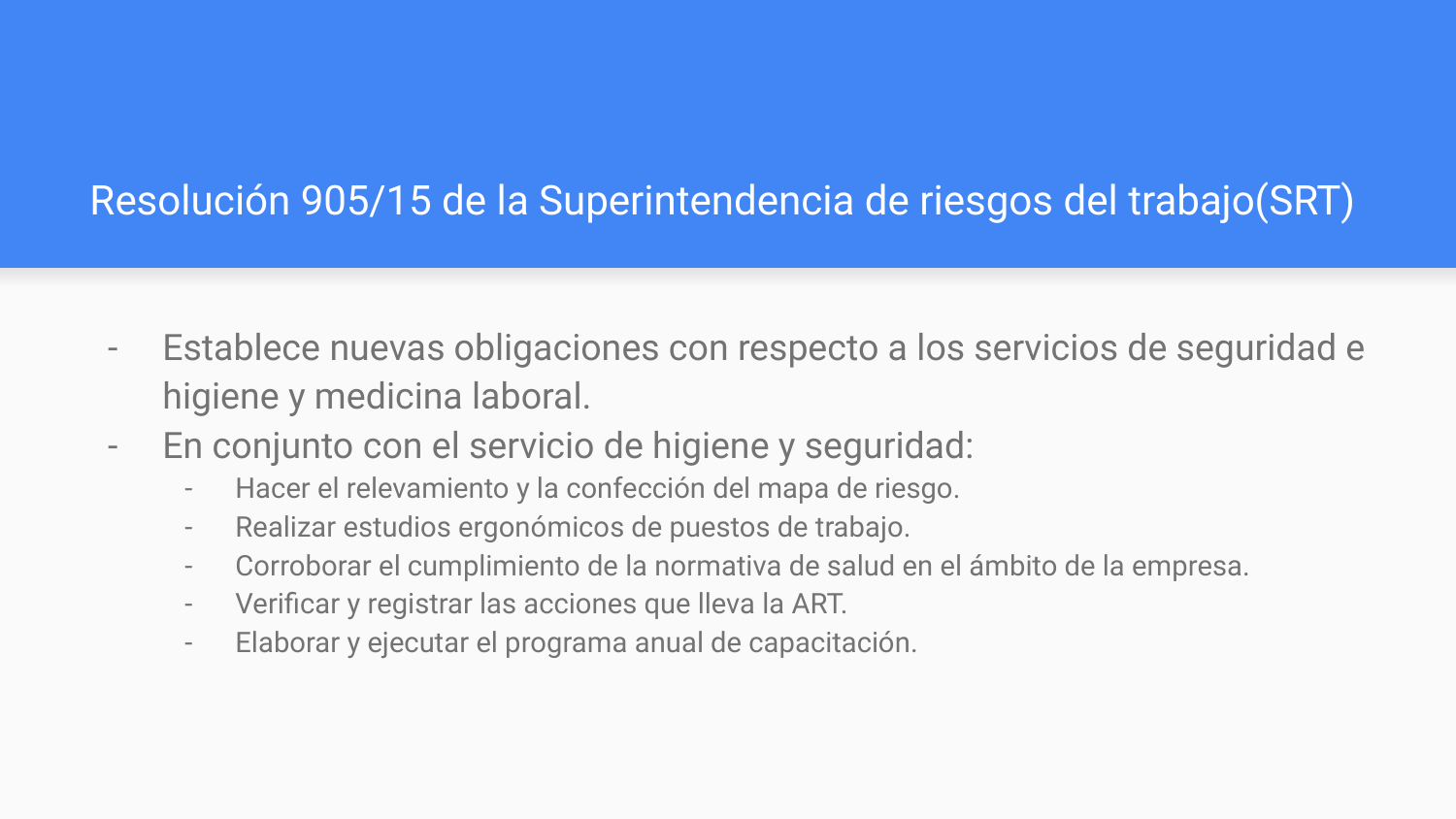

# Resolución 905/15 de la Superintendencia de riesgos del trabajo(SRT)
Establece nuevas obligaciones con respecto a los servicios de seguridad e higiene y medicina laboral.
En conjunto con el servicio de higiene y seguridad:
Hacer el relevamiento y la confección del mapa de riesgo.
Realizar estudios ergonómicos de puestos de trabajo.
Corroborar el cumplimiento de la normativa de salud en el ámbito de la empresa.
Verificar y registrar las acciones que lleva la ART.
Elaborar y ejecutar el programa anual de capacitación.